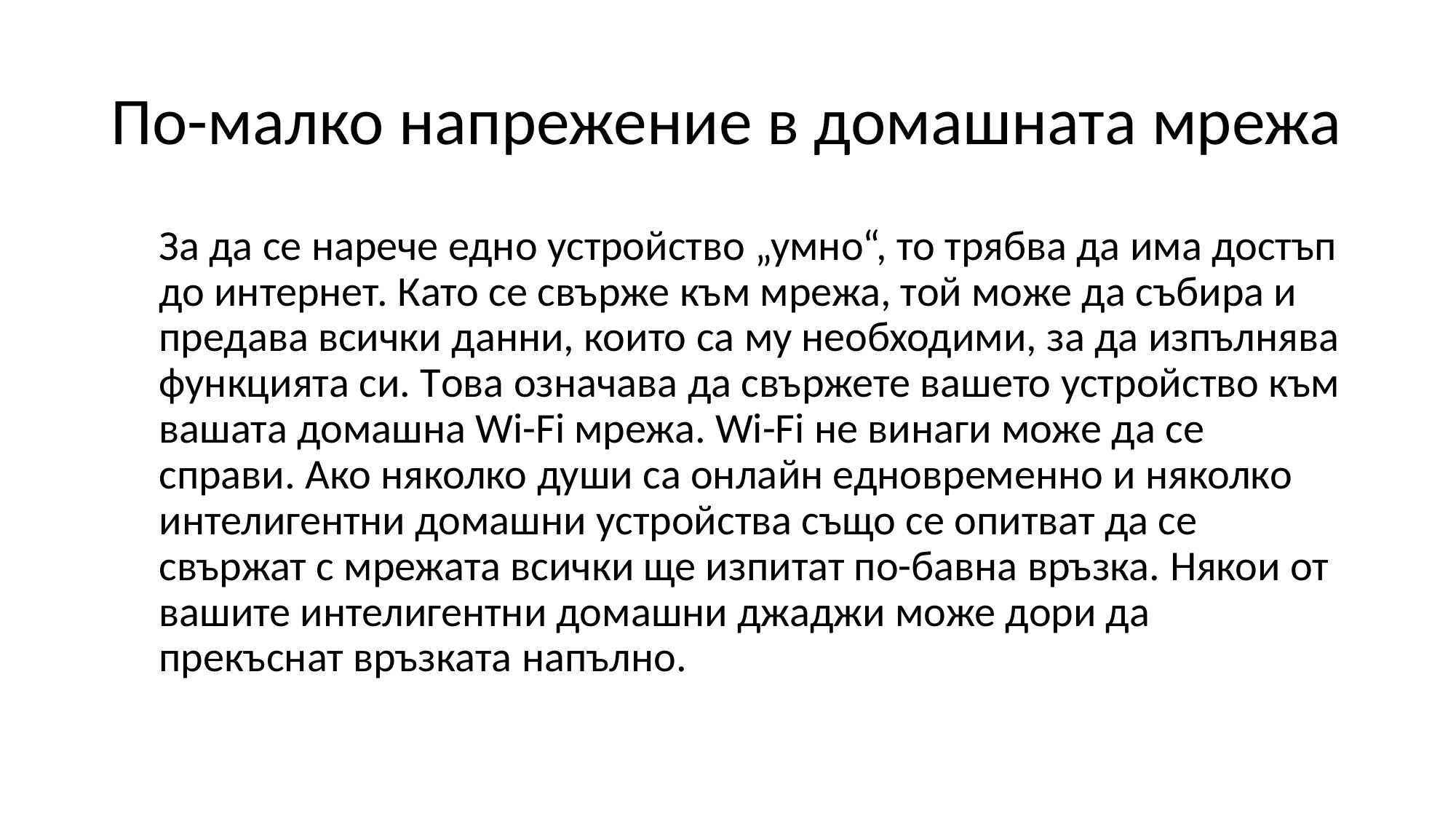

# По-малко напрежение в домашната мрежа
За да се нарече едно устройство „умно“, то трябва да има достъп до интернет. Като се свърже към мрежа, той може да събира и предава всички данни, които са му необходими, за да изпълнява функцията си. Tова означава да свържете вашето устройство към вашата домашна Wi-Fi мрежа. Wi-Fi не винаги може да се справи. Ако няколко души са онлайн едновременно и няколко интелигентни домашни устройства също се опитват да се свържат с мрежата всички ще изпитат по-бавна връзка. Някои от вашите интелигентни домашни джаджи може дори да прекъснат връзката напълно.